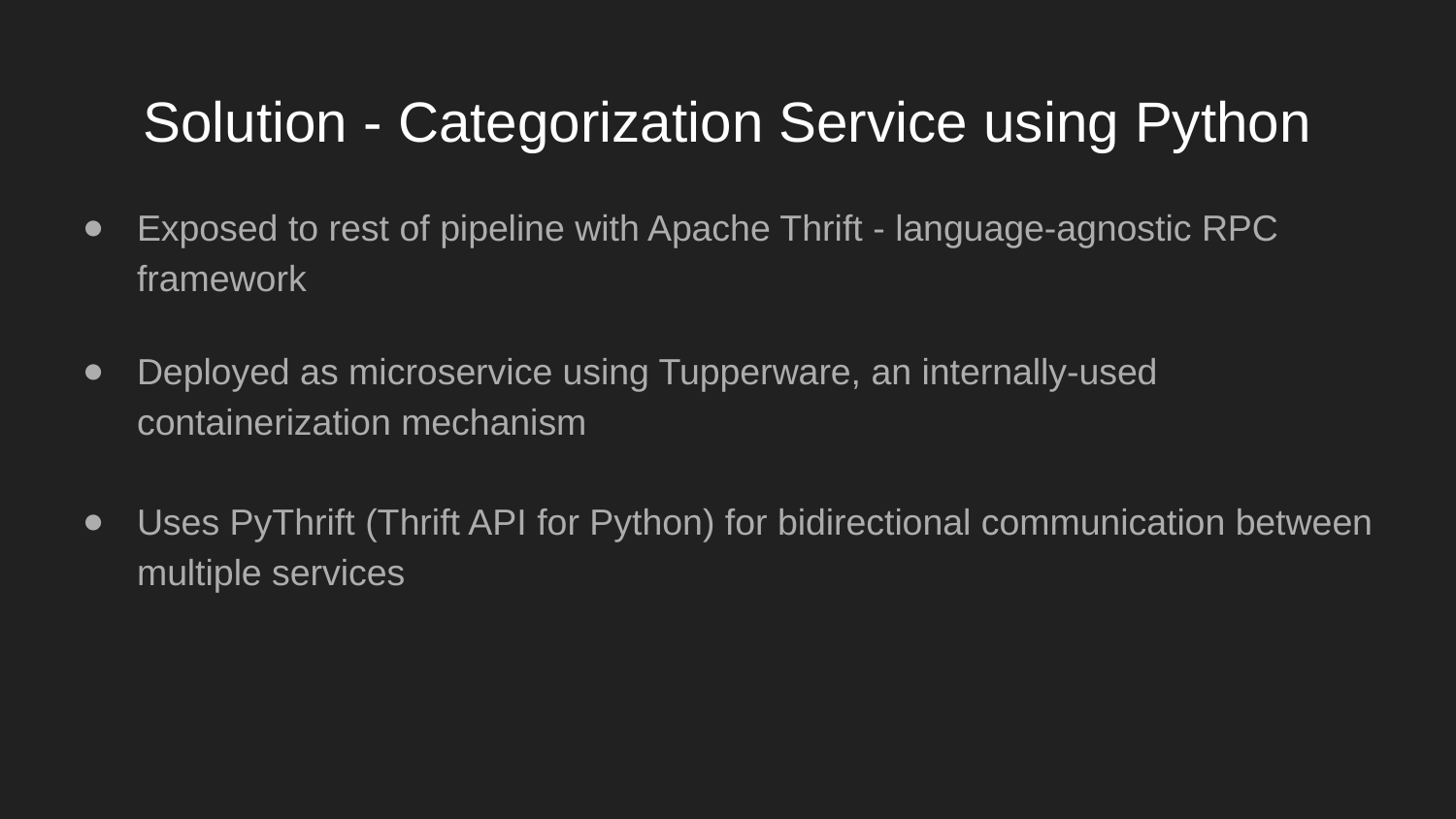

# Solution - Categorization Service using Python
Exposed to rest of pipeline with Apache Thrift - language-agnostic RPC framework
Deployed as microservice using Tupperware, an internally-used containerization mechanism
Uses PyThrift (Thrift API for Python) for bidirectional communication between multiple services